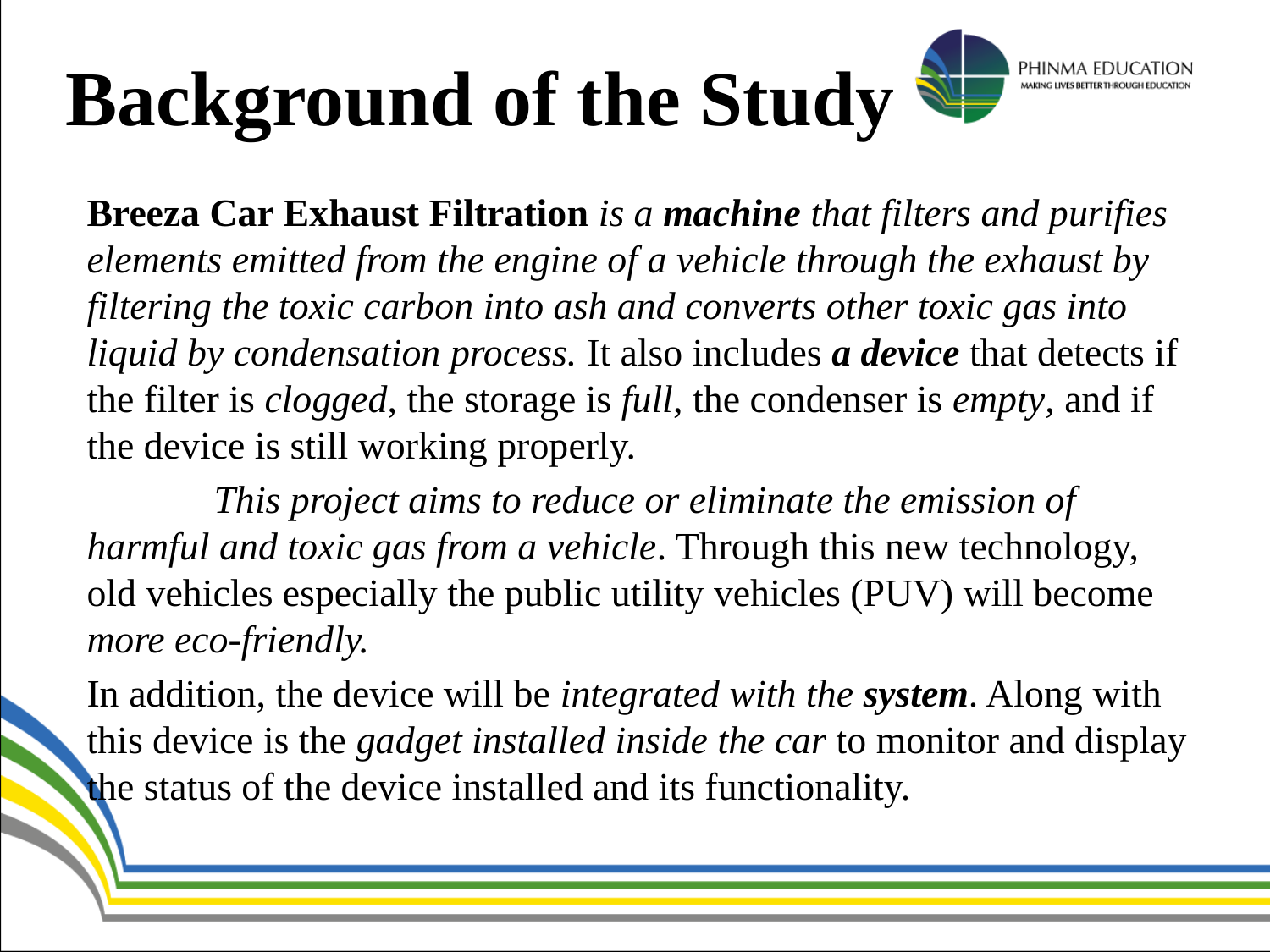

Background of the Study

Breeza Car Exhaust Filtration is a machine that filters and purifies elements emitted from the engine of a vehicle through the exhaust by filtering the toxic carbon into ash and converts other toxic gas into liquid by condensation process. It also includes a device that detects if the filter is clogged, the storage is full, the condenser is empty, and if the device is still working properly.
	This project aims to reduce or eliminate the emission of harmful and toxic gas from a vehicle. Through this new technology, old vehicles especially the public utility vehicles (PUV) will become more eco-friendly.
In addition, the device will be integrated with the system. Along with this device is the gadget installed inside the car to monitor and display the status of the device installed and its functionality.